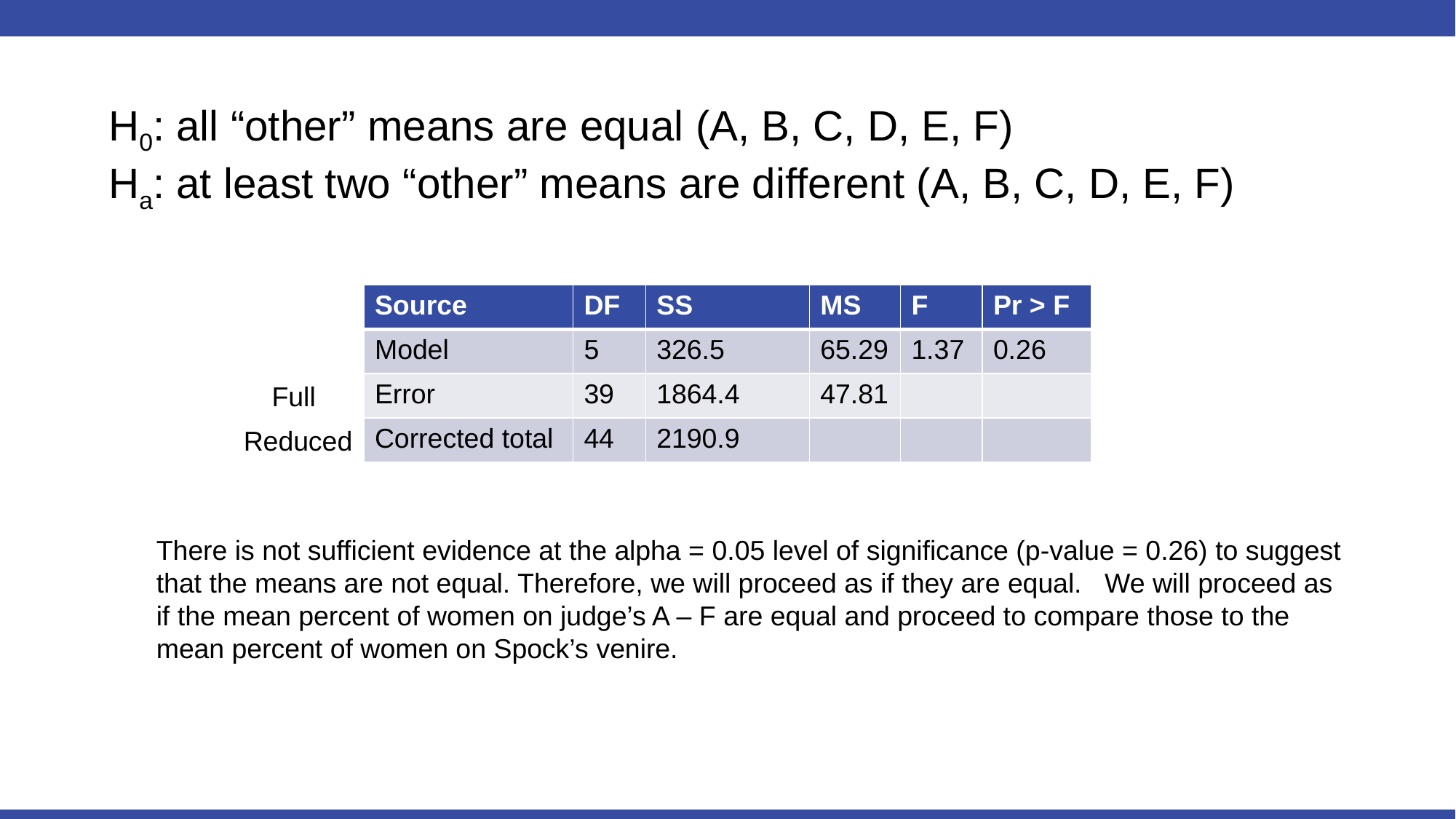

H0: all “other” means are equal (A, B, C, D, E, F)
Ha: at least two “other” means are different (A, B, C, D, E, F)
| Source | DF | SS | MS | F | Pr > F |
| --- | --- | --- | --- | --- | --- |
| Model | 5 | 326.5 | 65.29 | 1.37 | 0.26 |
| Error | 39 | 1864.4 | 47.81 |  |  |
| Corrected total | 44 | 2190.9 |  |  |  |
Full
Reduced
There is not sufficient evidence at the alpha = 0.05 level of significance (p-value = 0.26) to suggest that the means are not equal. Therefore, we will proceed as if they are equal.   We will proceed as if the mean percent of women on judge’s A – F are equal and proceed to compare those to the mean percent of women on Spock’s venire.